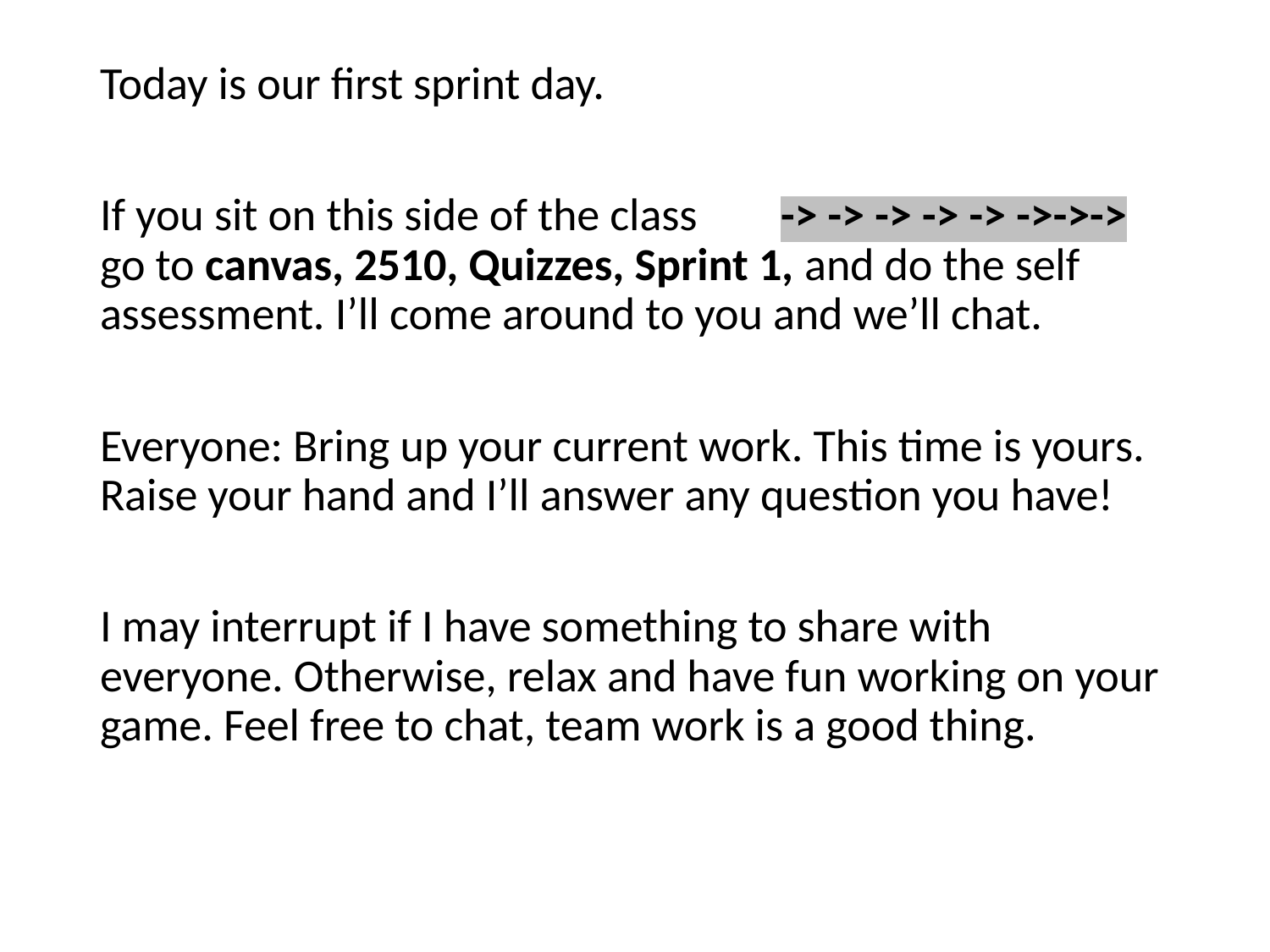

Today is our first sprint day.

If you sit on this side of the class        -> -> -> -> -> ->->-> go to canvas, 2510, Quizzes, Sprint 1, and do the self assessment. I’ll come around to you and we’ll chat.

Everyone: Bring up your current work. This time is yours. Raise your hand and I’ll answer any question you have!

I may interrupt if I have something to share with everyone. Otherwise, relax and have fun working on your game. Feel free to chat, team work is a good thing.